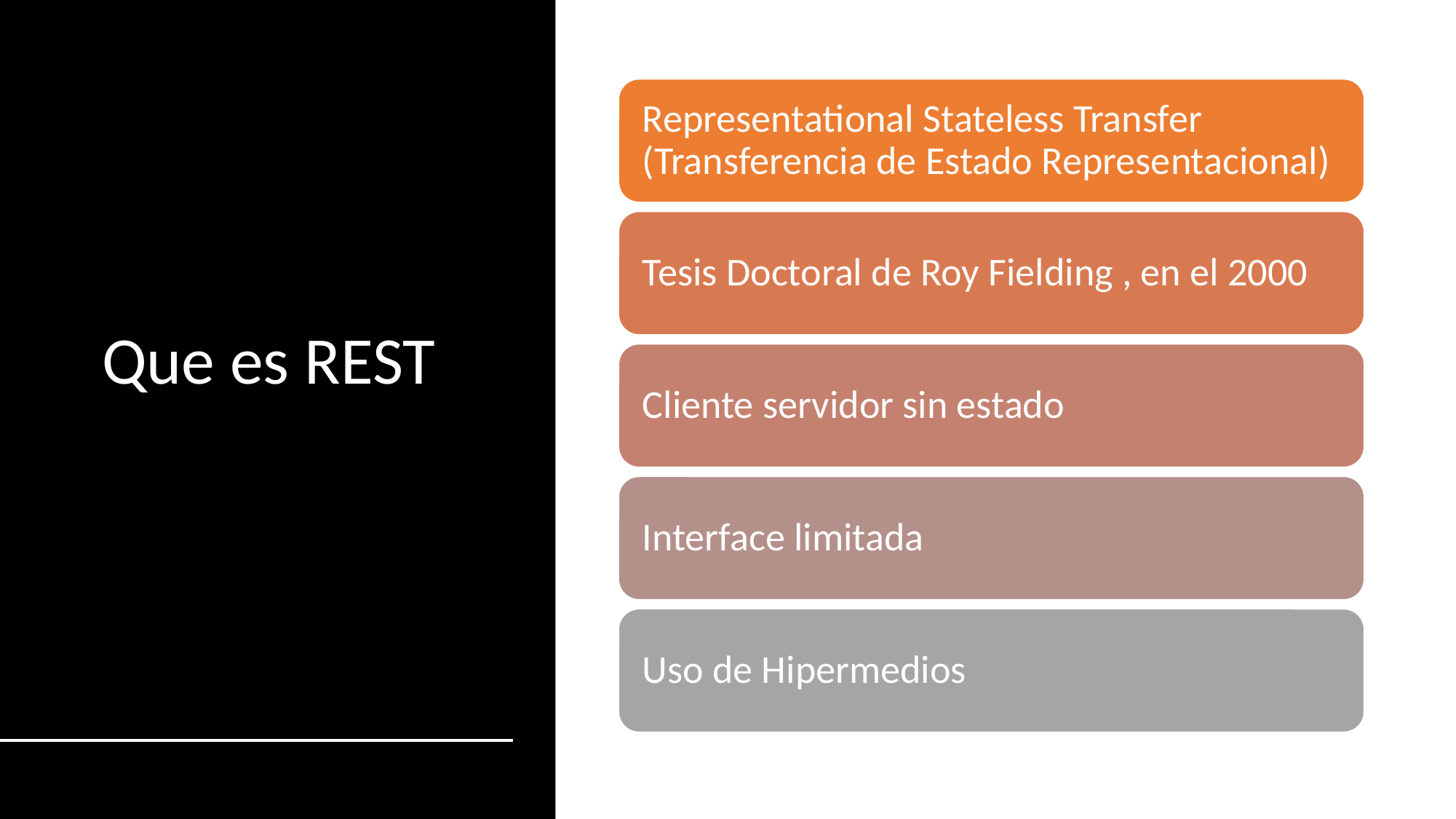

# Que es REST
Representational Stateless Transfer (Transferencia de Estado Representacional)
Tesis Doctoral de Roy Fielding , en el 2000
Cliente servidor sin estado
Interface limitada
Uso de Hipermedios